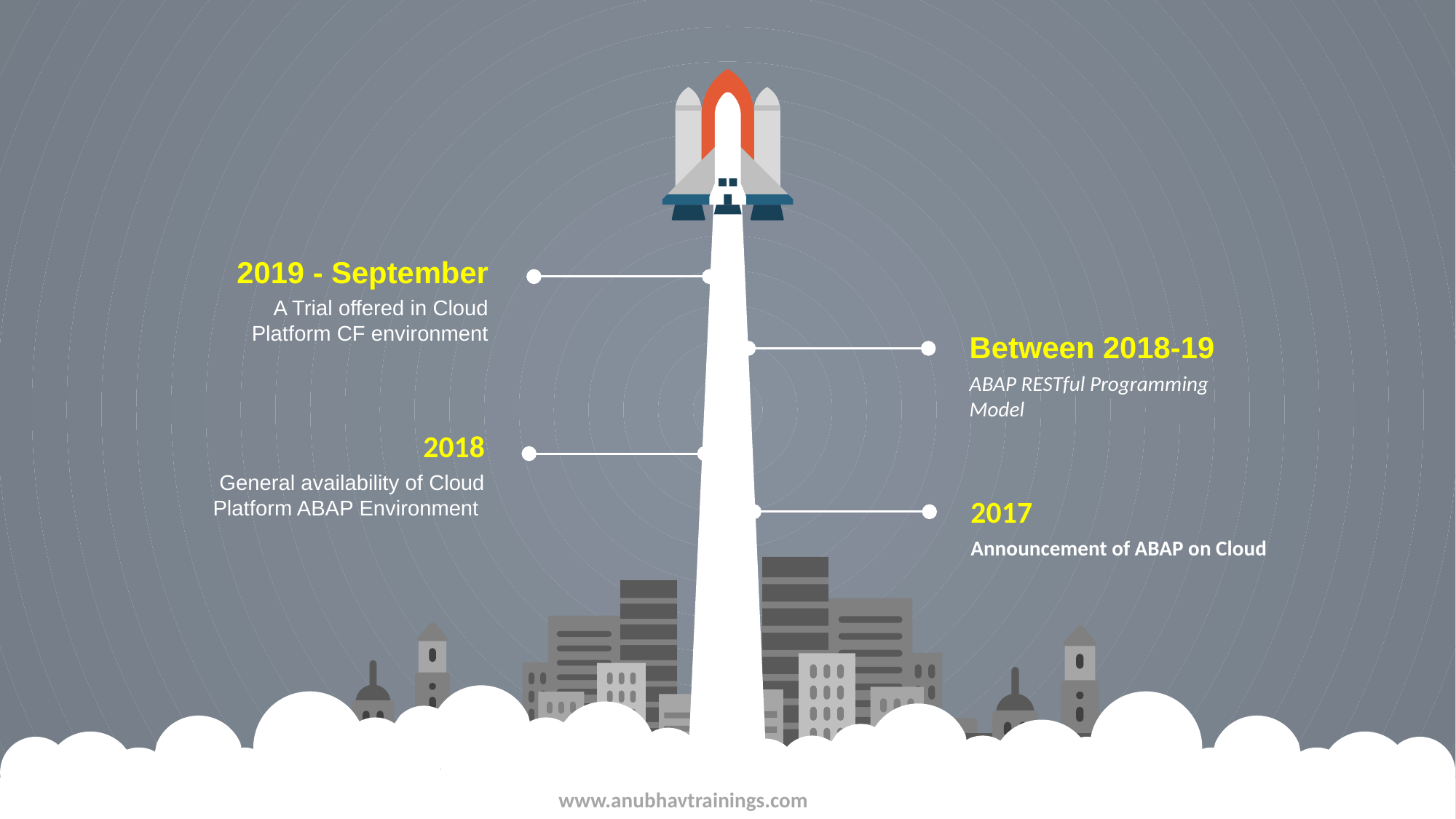

2019 - September
A Trial offered in Cloud Platform CF environment
Between 2018-19
ABAP RESTful Programming Model
2018
General availability of Cloud Platform ABAP Environment
2017
Announcement of ABAP on Cloud

www.anubhavtrainings.com